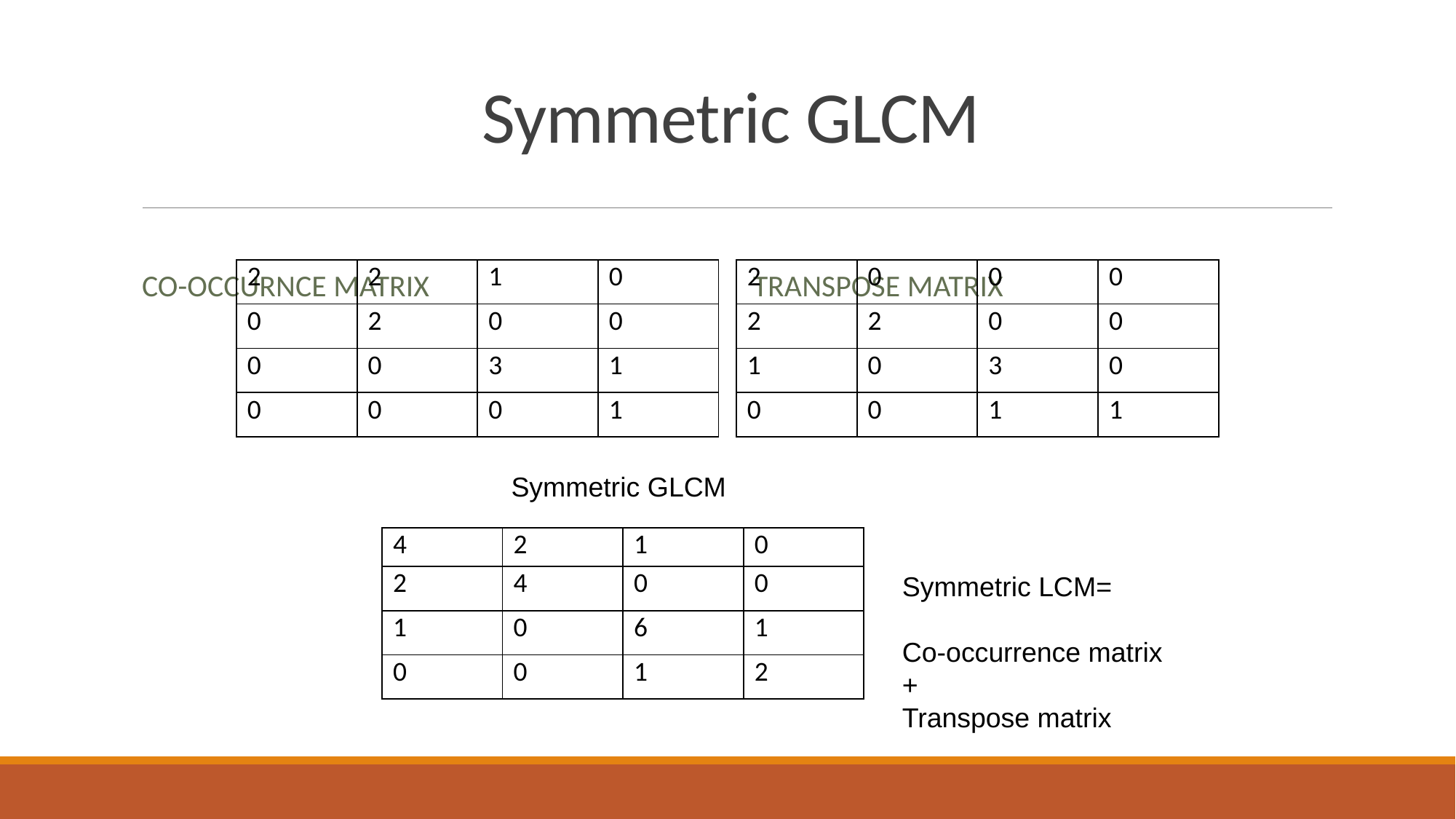

# Symmetric GLCM
Co-occurnce matrix
Transpose matrix
| 2 | 2 | 1 | 0 |
| --- | --- | --- | --- |
| 0 | 2 | 0 | 0 |
| 0 | 0 | 3 | 1 |
| 0 | 0 | 0 | 1 |
| 2 | 0 | 0 | 0 |
| --- | --- | --- | --- |
| 2 | 2 | 0 | 0 |
| 1 | 0 | 3 | 0 |
| 0 | 0 | 1 | 1 |
Symmetric GLCM
| 4 | 2 | 1 | 0 |
| --- | --- | --- | --- |
| 2 | 4 | 0 | 0 |
| 1 | 0 | 6 | 1 |
| 0 | 0 | 1 | 2 |
Symmetric LCM=

Co-occurrence matrix
+
Transpose matrix